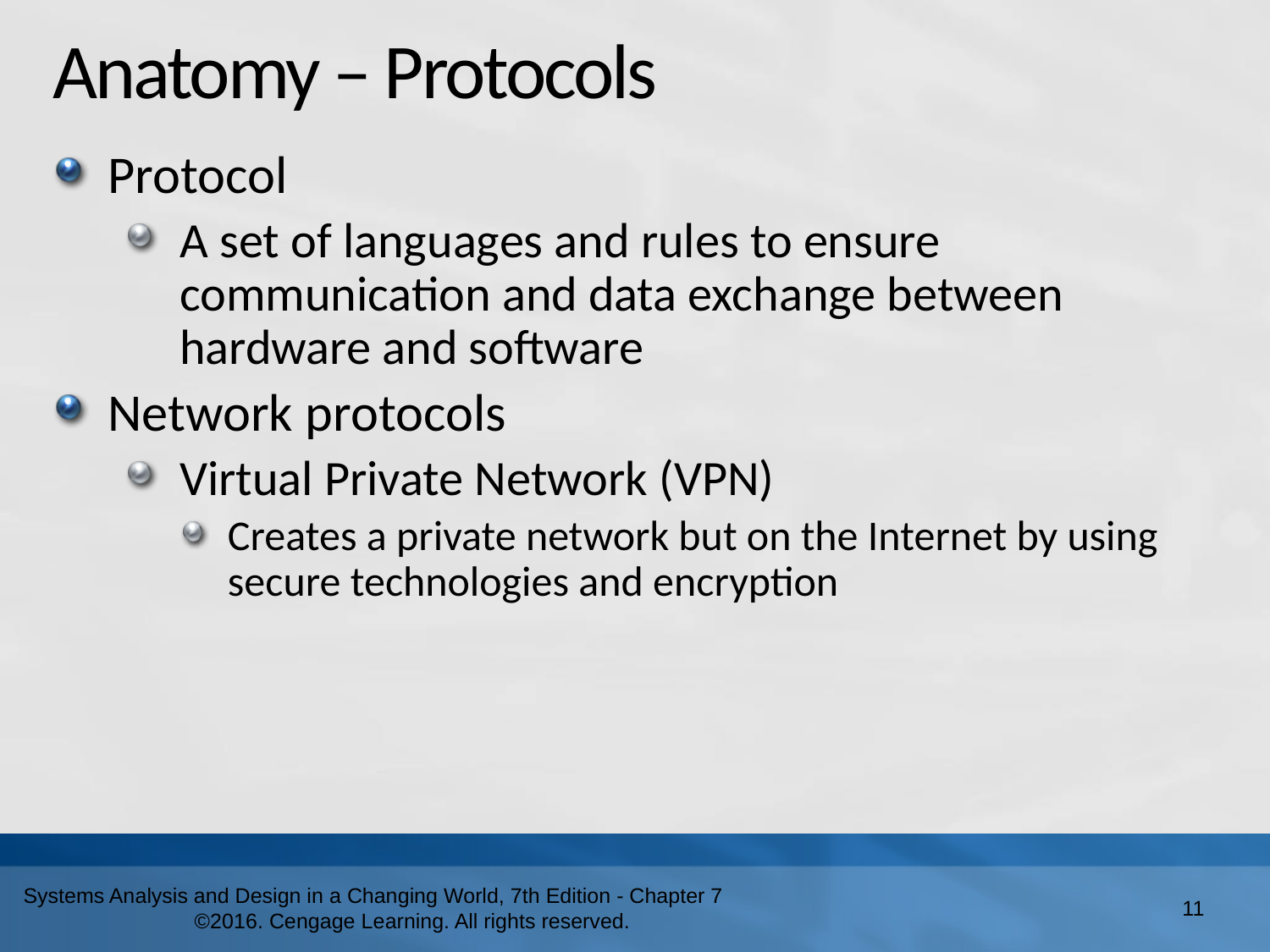

# Anatomy – Protocols
Protocol
A set of languages and rules to ensure communication and data exchange between hardware and software
Network protocols
Virtual Private Network (VPN)
Creates a private network but on the Internet by using secure technologies and encryption

11
Systems Analysis and Design in a Changing World, 7th Edition - Chapter 7                                                ©2016. Cengage Learning. All rights reserved.